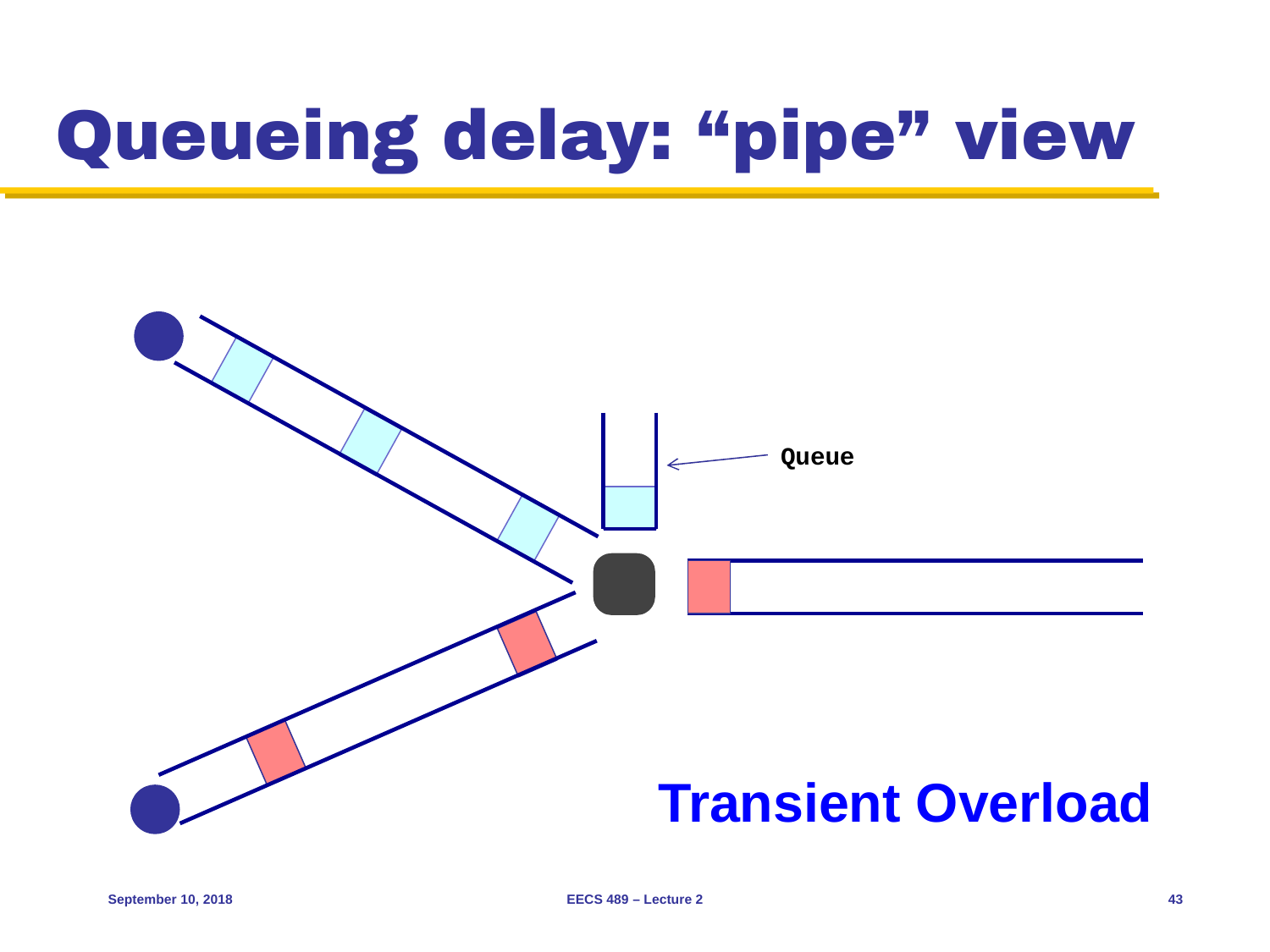

# Queueing delay: “pipe” view

Queue

Transient Overload

September 10, 2018
EECS 489 – Lecture 2
43